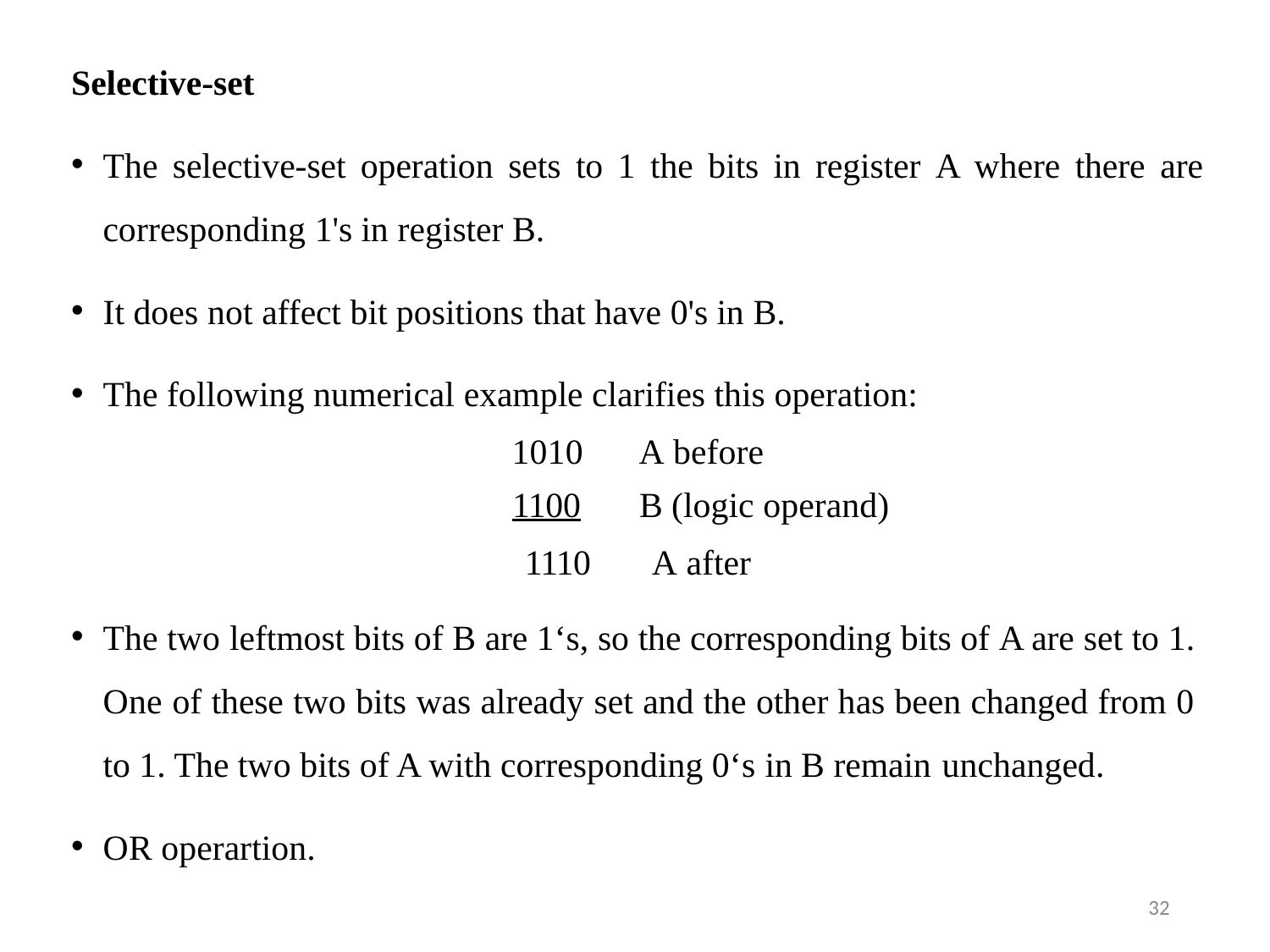

Selective-set

The selective-set operation sets to 1 the bits in register A where there are
corresponding 1's in register B.

It does not affect bit positions that have 0's in B.

The following numerical example clarifies this operation:
| 1010 | A before |
| --- | --- |
| 1100 | B (logic operand) |
| 1110 | A after |
The two leftmost bits of B are 1‘s, so the corresponding bits of A are set to 1.  One of these two bits was already set and the other has been changed from 0  to 1. The two bits of A with corresponding 0‘s in B remain unchanged.

OR operartion.
32